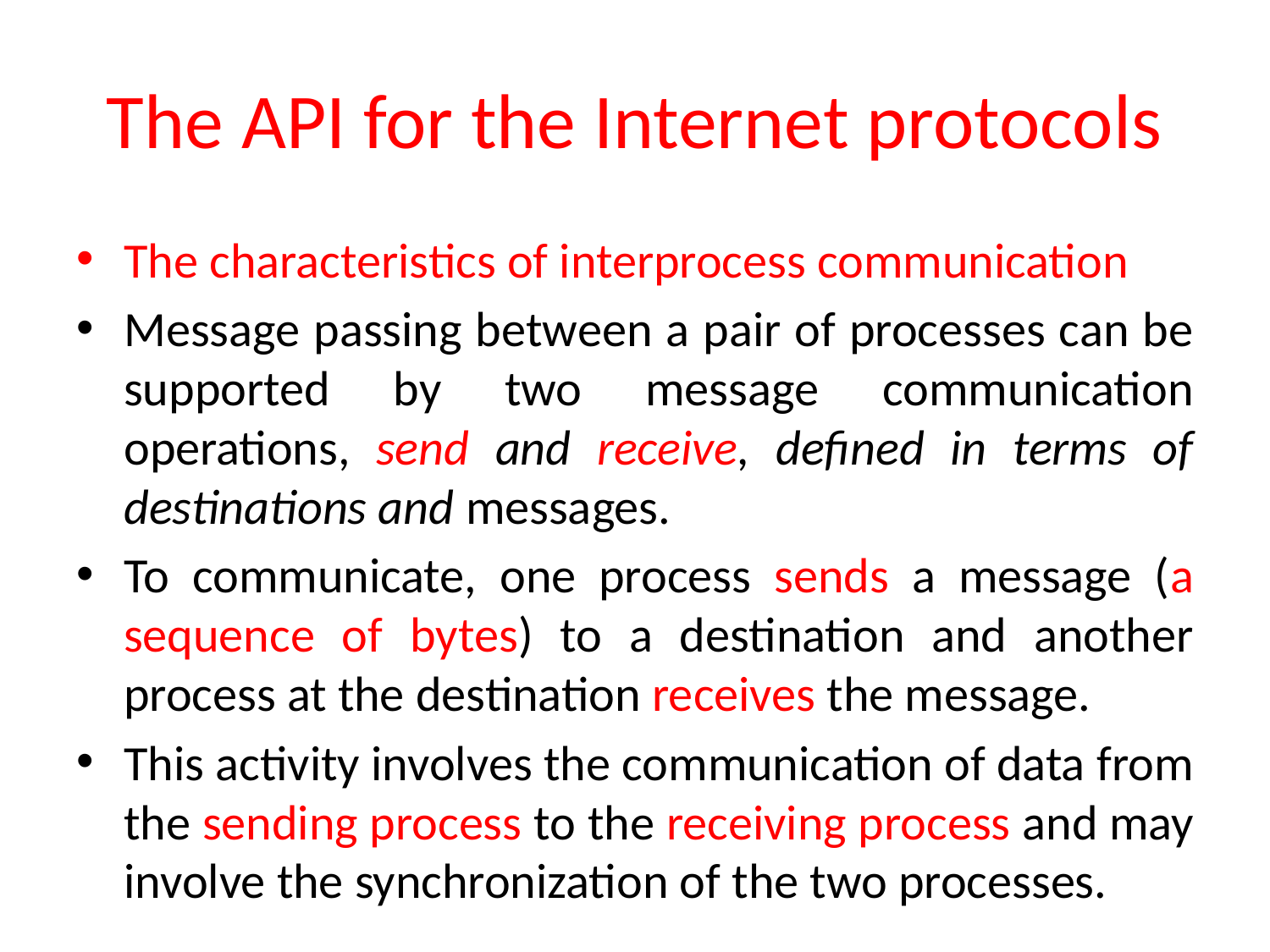

# The API for the Internet protocols
The characteristics of interprocess communication
Message passing between a pair of processes can be supported by two message communication operations, send and receive, defined in terms of destinations and messages.
To communicate, one process sends a message (a sequence of bytes) to a destination and another process at the destination receives the message.
This activity involves the communication of data from the sending process to the receiving process and may involve the synchronization of the two processes.